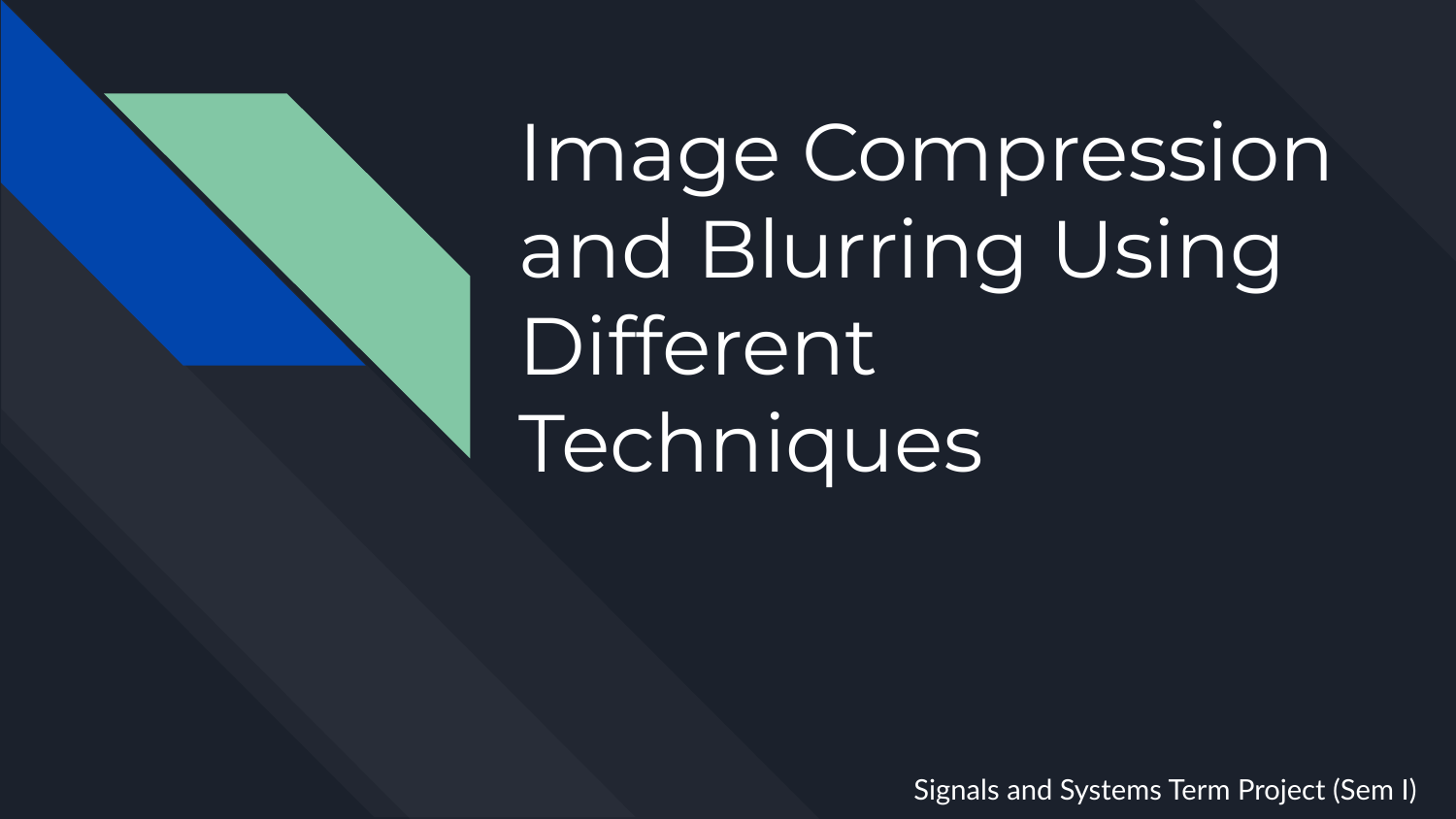

# Image Compression and Blurring Using Different Techniques
Signals and Systems Term Project (Sem I)